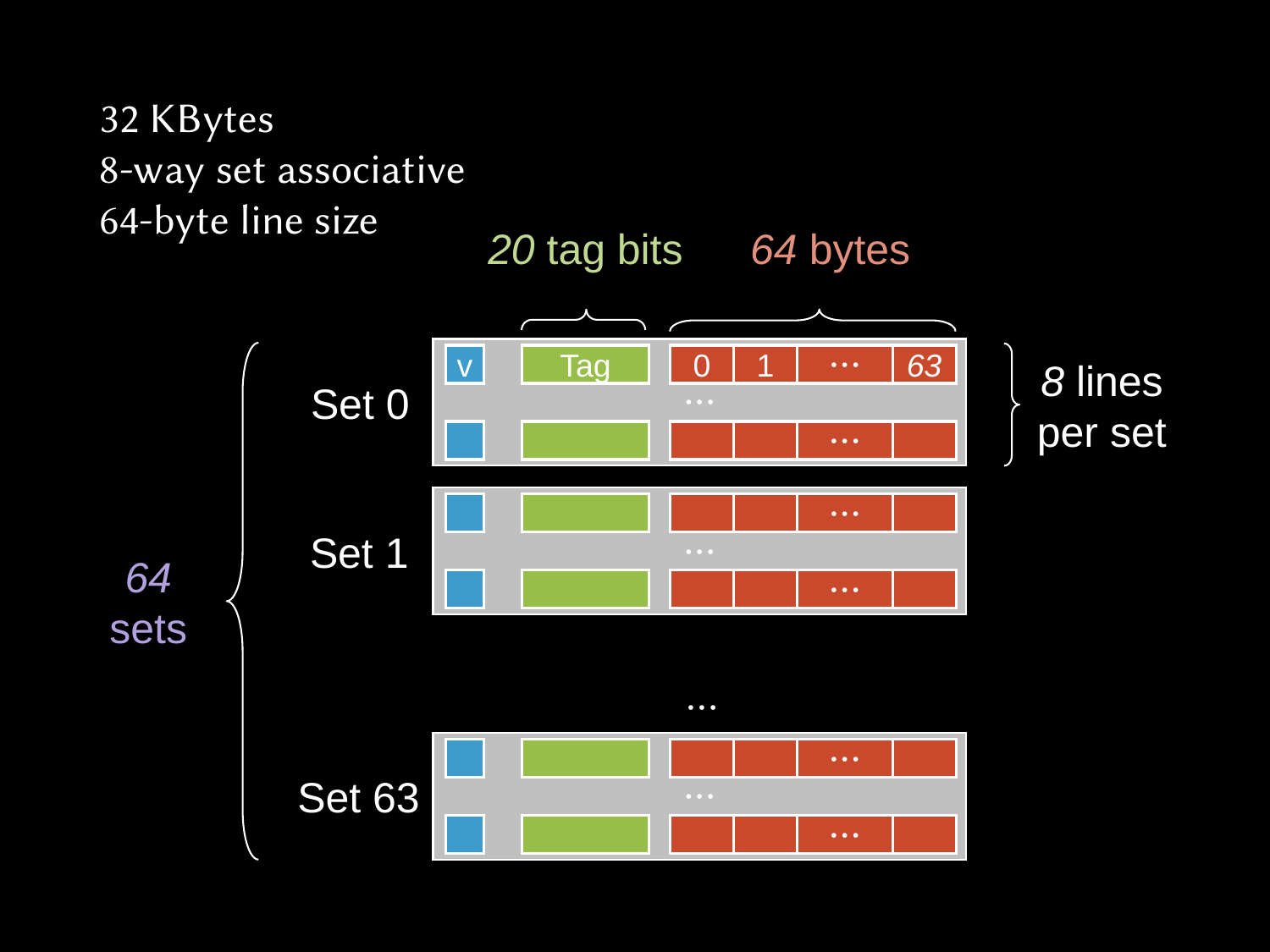

32 KBytes
8-way set associative
64-byte line size

20 tag bits
64 bytes

v
Tag
0
1
• • •
63
8 lines
per set
Set 0
• • •

• • •

• • •

Set 1
• • •

• • •

• • •

Set 63
• • •

• • •

64
sets
• • •